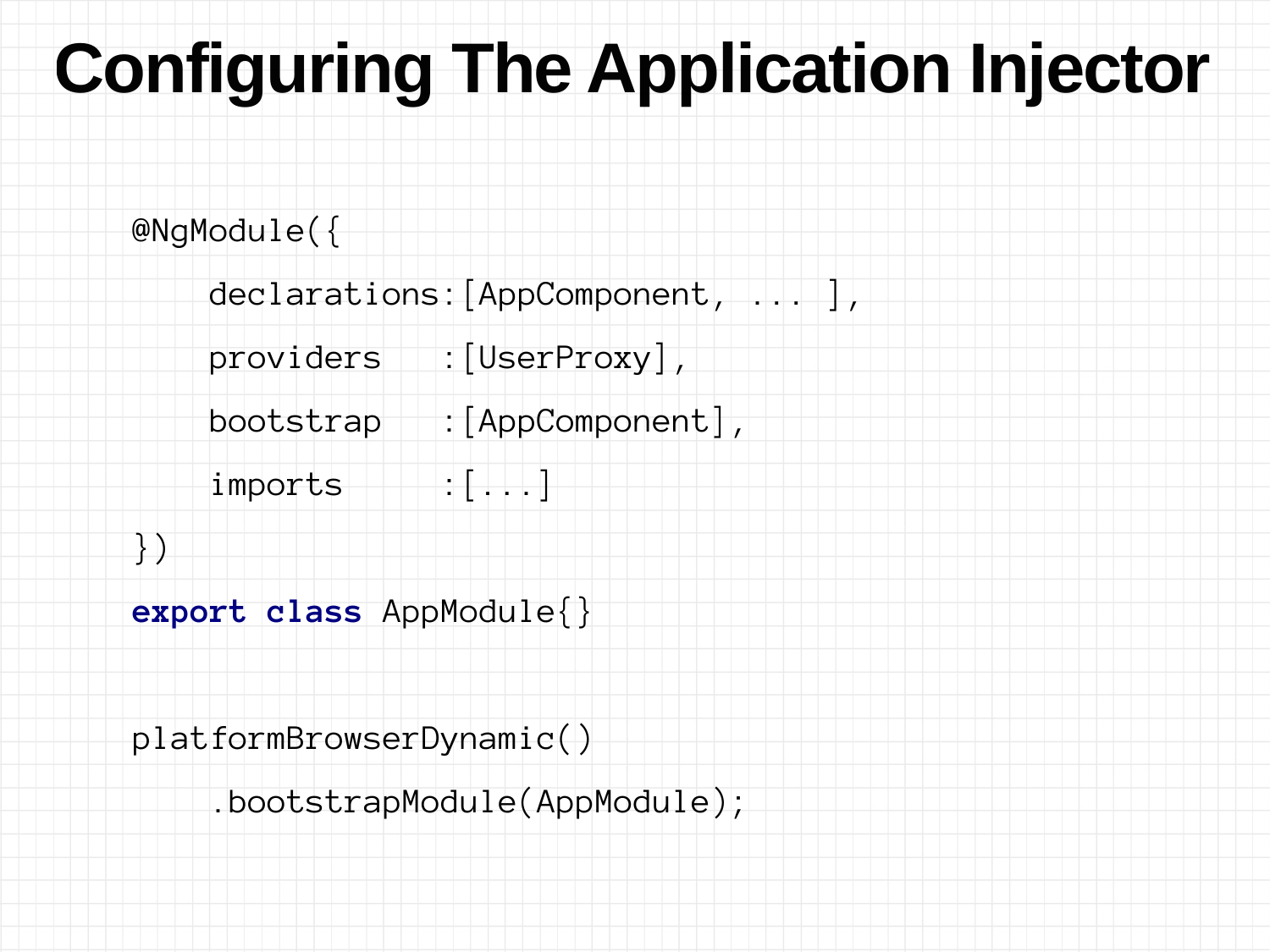

# Configuring The Application Injector
@NgModule({
    declarations:[AppComponent, ... ],
    providers   :[UserProxy],
    bootstrap   :[AppComponent],
    imports     :[...]
})
export class AppModule{}
platformBrowserDynamic()
    .bootstrapModule(AppModule);